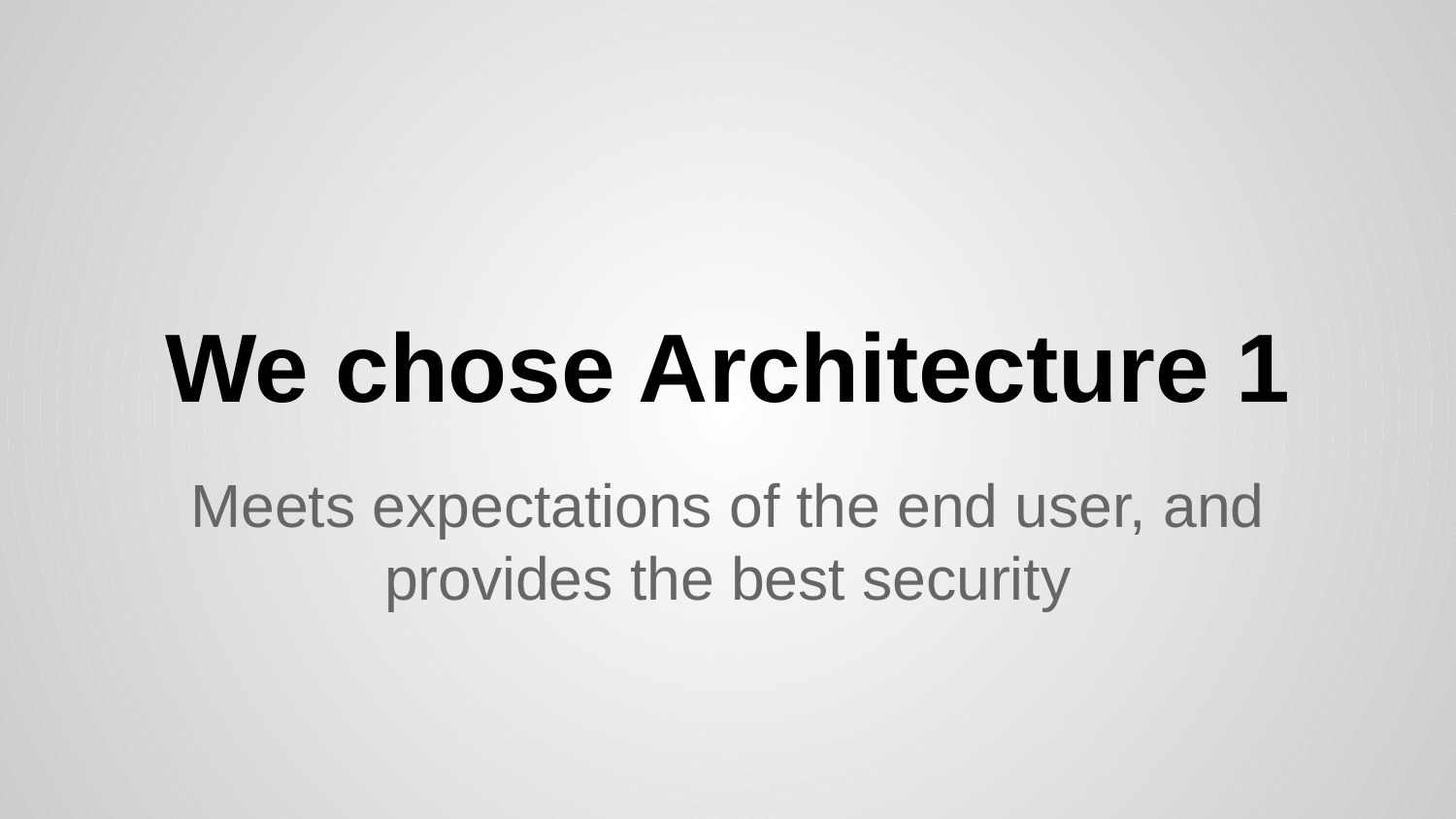

# We chose Architecture 1
Meets expectations of the end user, and provides the best security